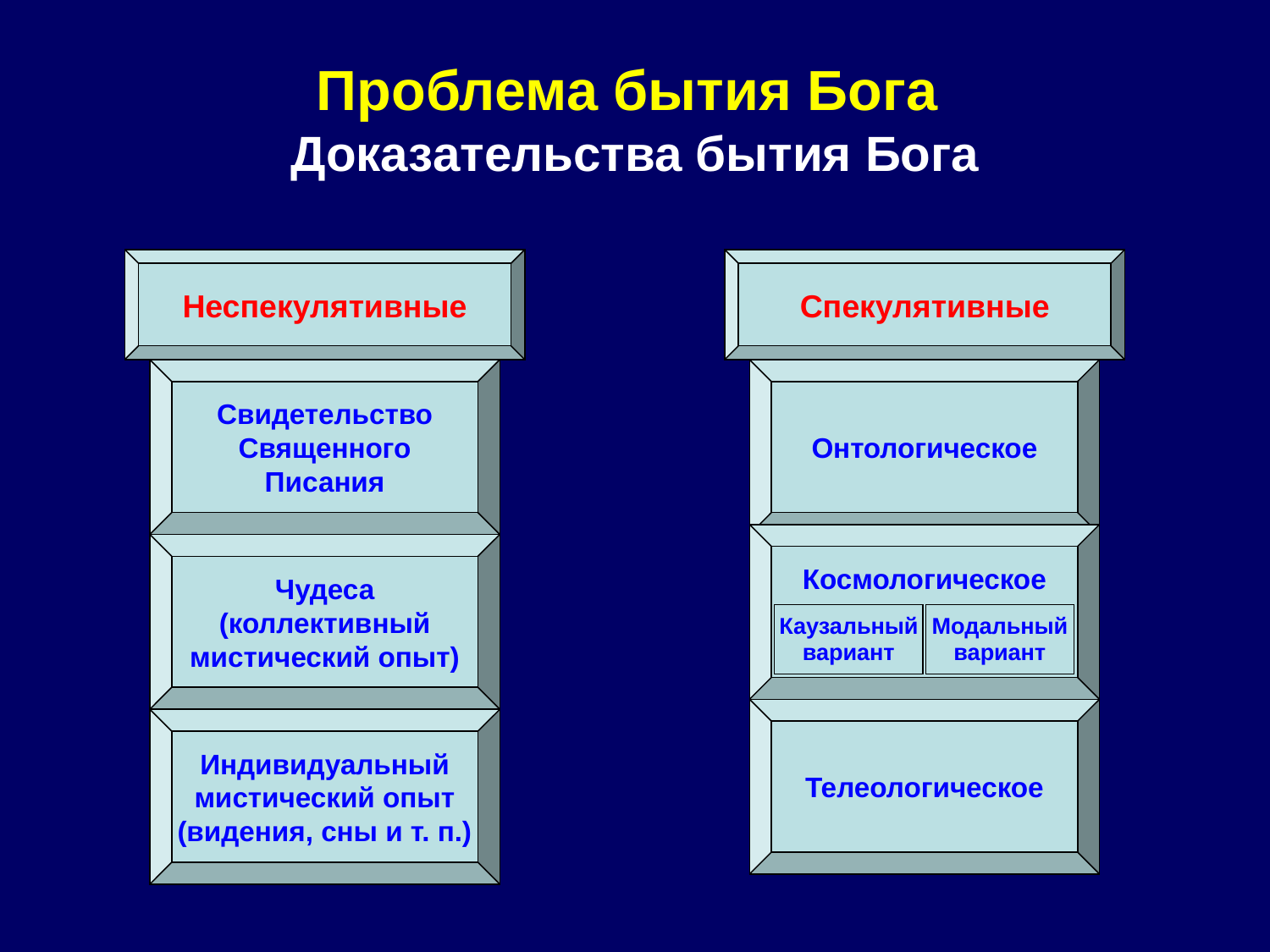

# Проблема бытия Бога Доказательства бытия Бога
Неспекулятивные
Спекулятивные
Свидетельство
Священного
Писания
Онтологическое
Космологическое
Чудеса
(коллективный
мистический опыт)
Каузальный
вариант
Модальный
вариант
Телеологическое
Индивидуальный
мистический опыт
(видения, сны и т. п.)